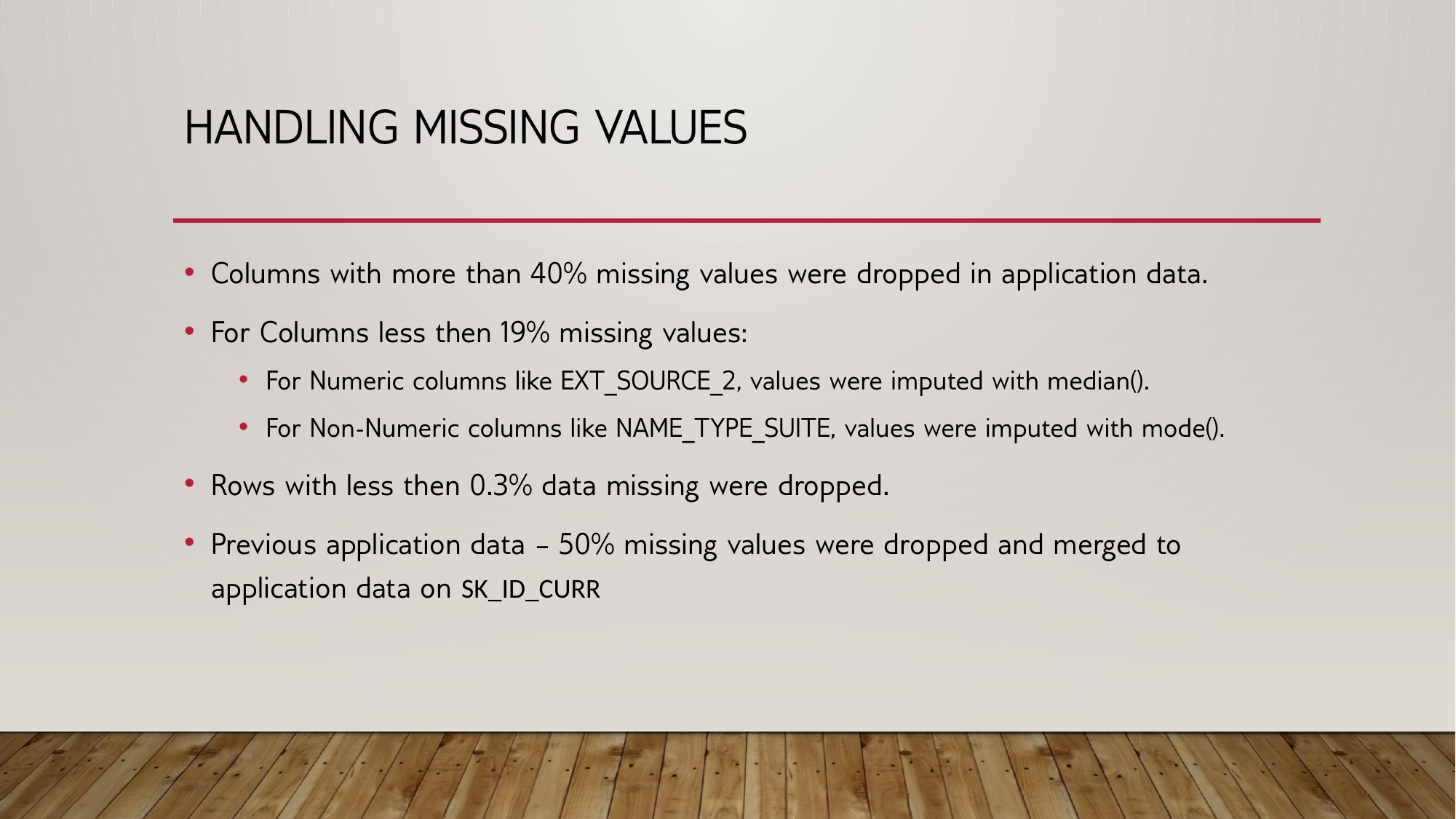

# Handling missing values
Columns with more than 40% missing values were dropped in application data.
For Columns less then 19% missing values:
For Numeric columns like EXT_SOURCE_2, values were imputed with median().
For Non-Numeric columns like NAME_TYPE_SUITE, values were imputed with mode().
Rows with less then 0.3% data missing were dropped.
Previous application data – 50% missing values were dropped and merged to application data on SK_ID_CURR